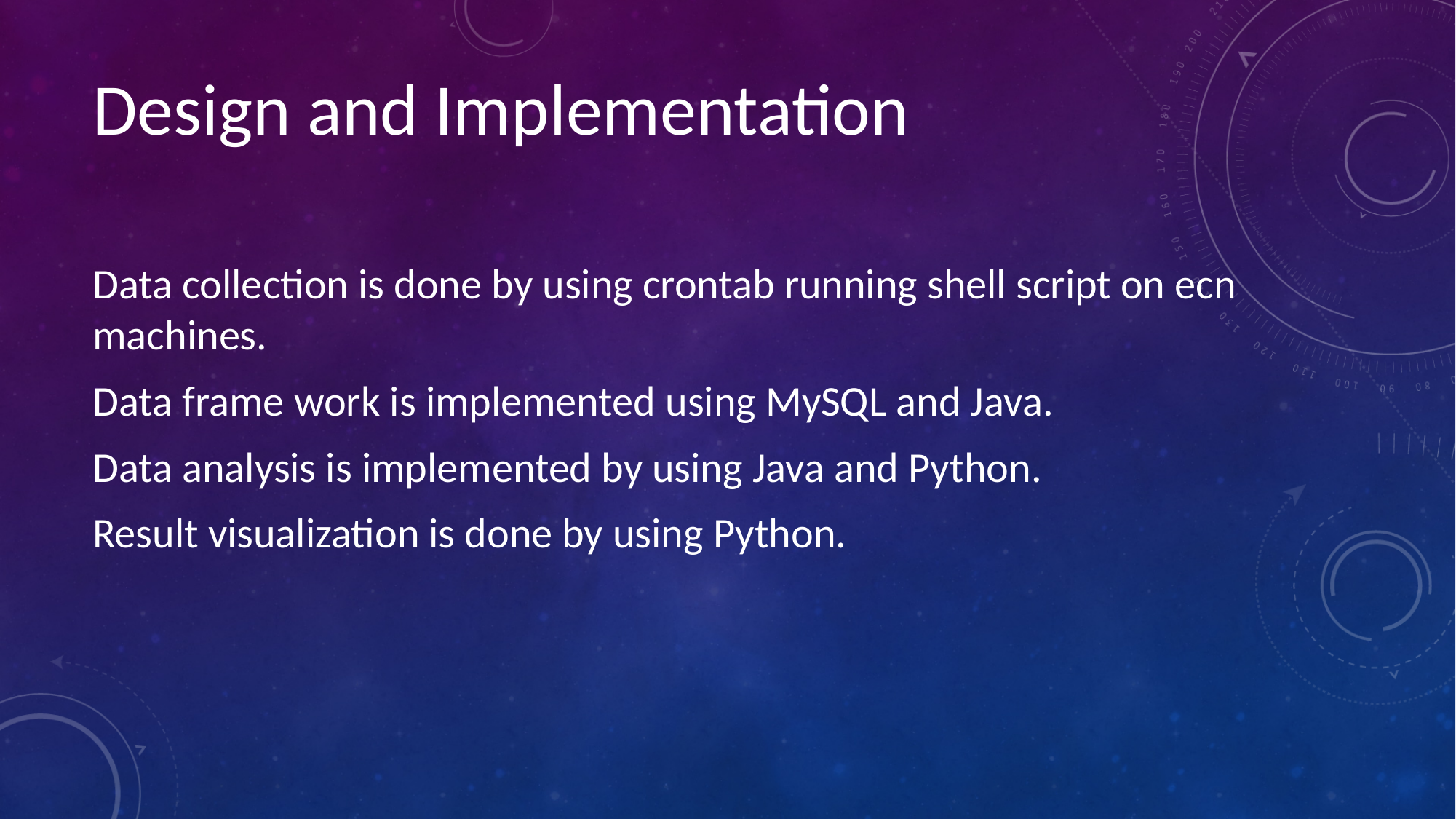

Design and Implementation
Data collection is done by using crontab running shell script on ecn machines.
Data frame work is implemented using MySQL and Java.
Data analysis is implemented by using Java and Python.
Result visualization is done by using Python.